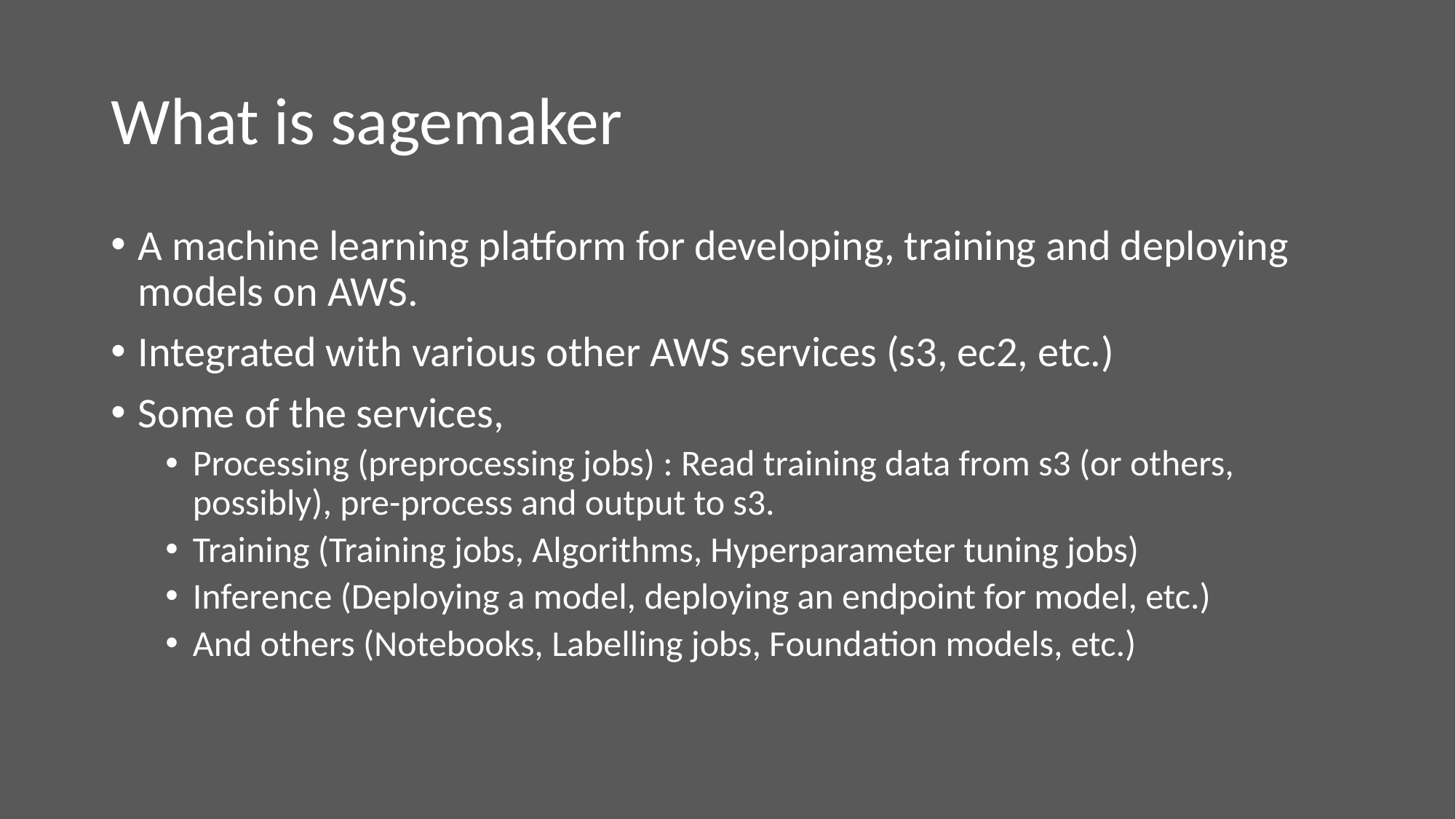

# What is sagemaker
A machine learning platform for developing, training and deploying models on AWS.
Integrated with various other AWS services (s3, ec2, etc.)
Some of the services,
Processing (preprocessing jobs) : Read training data from s3 (or others, possibly), pre-process and output to s3.
Training (Training jobs, Algorithms, Hyperparameter tuning jobs)
Inference (Deploying a model, deploying an endpoint for model, etc.)
And others (Notebooks, Labelling jobs, Foundation models, etc.)